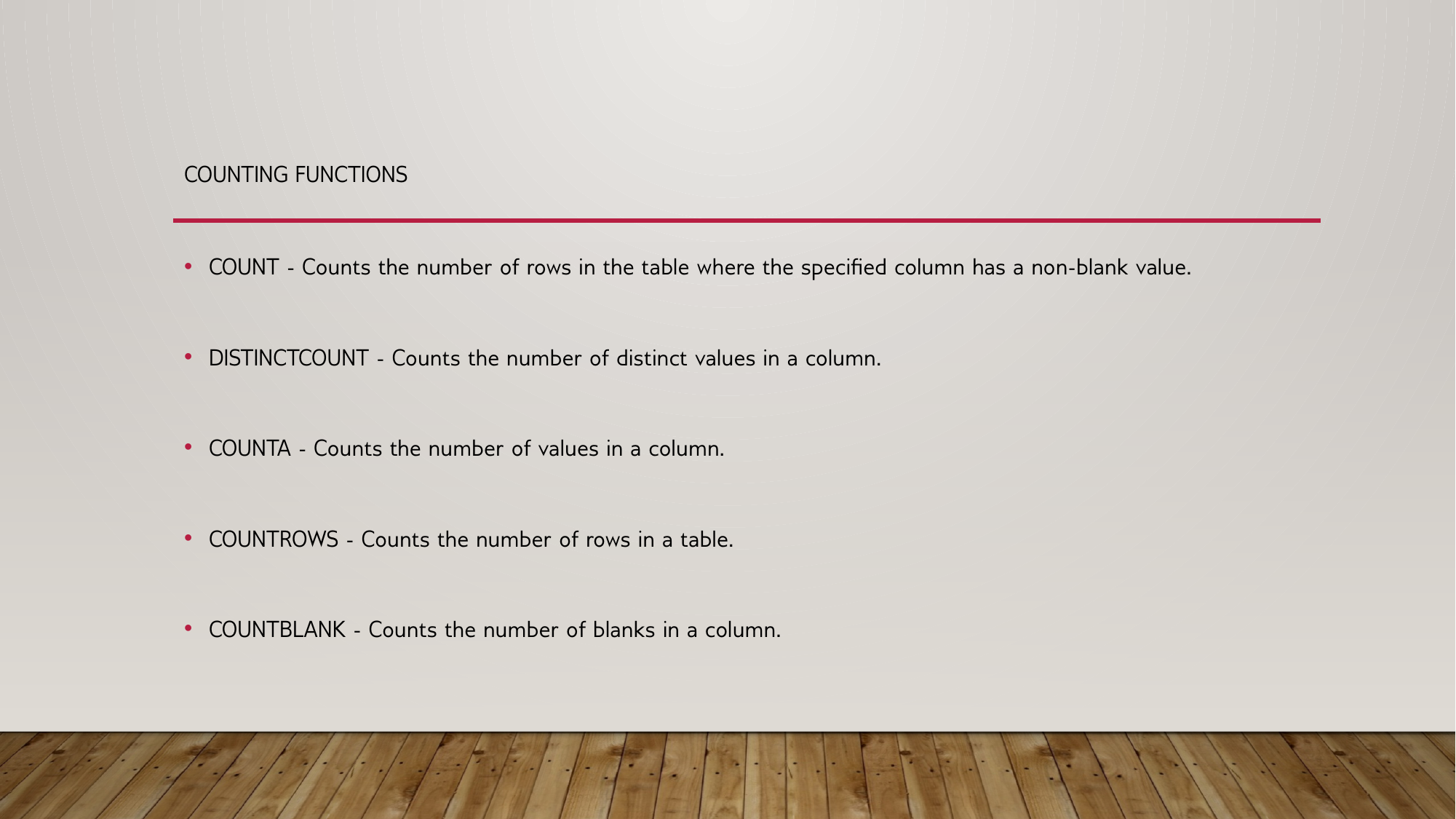

# Counting Functions
COUNT - Counts the number of rows in the table where the specified column has a non-blank value.

DISTINCTCOUNT - Counts the number of distinct values in a column.

COUNTA - Counts the number of values in a column.

COUNTROWS - Counts the number of rows in a table.

COUNTBLANK - Counts the number of blanks in a column.